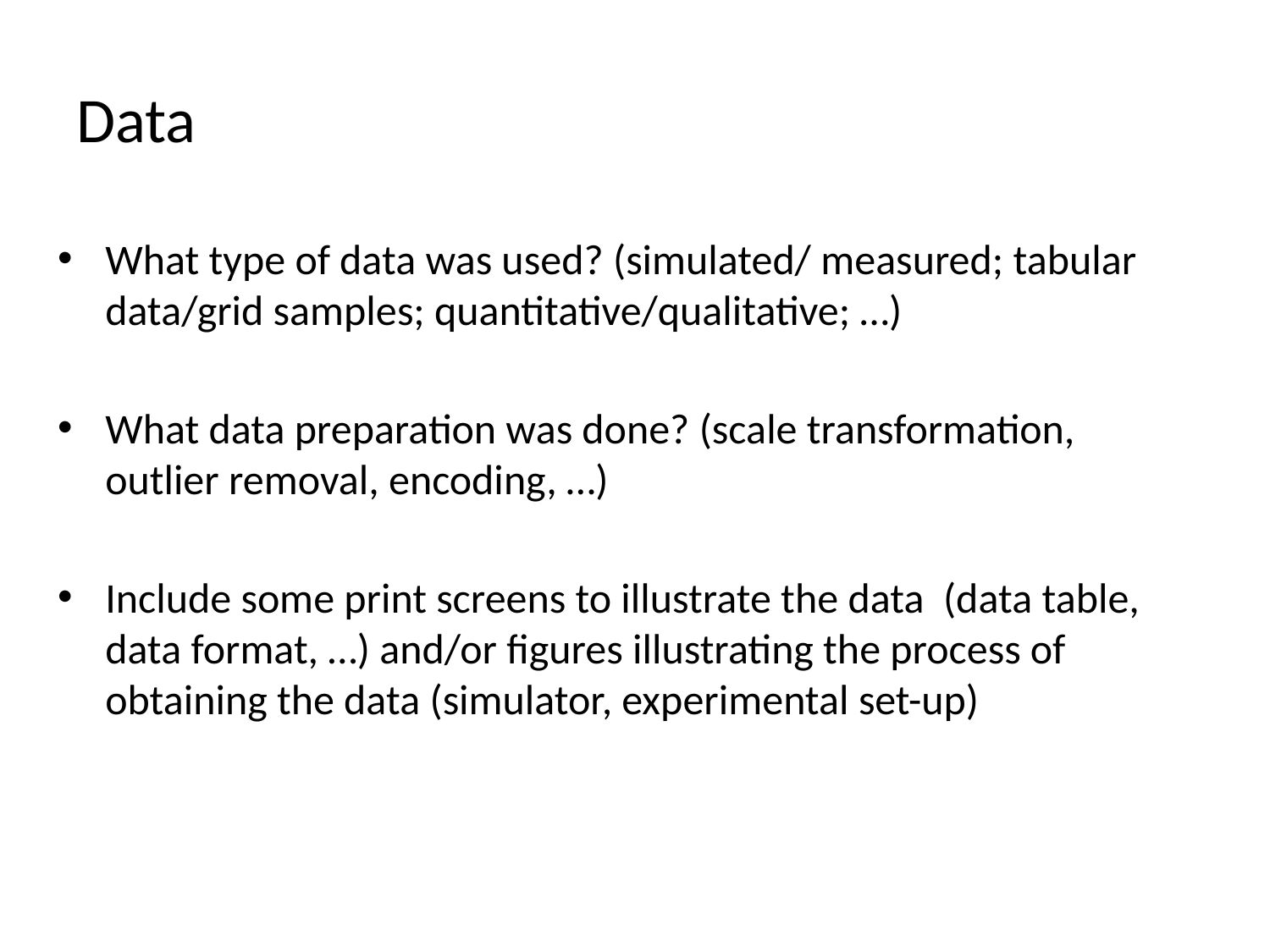

# Data
What type of data was used? (simulated/ measured; tabular data/grid samples; quantitative/qualitative; …)

What data preparation was done? (scale transformation, outlier removal, encoding, …)

Include some print screens to illustrate the data  (data table, data format, …) and/or figures illustrating the process of obtaining the data (simulator, experimental set-up)